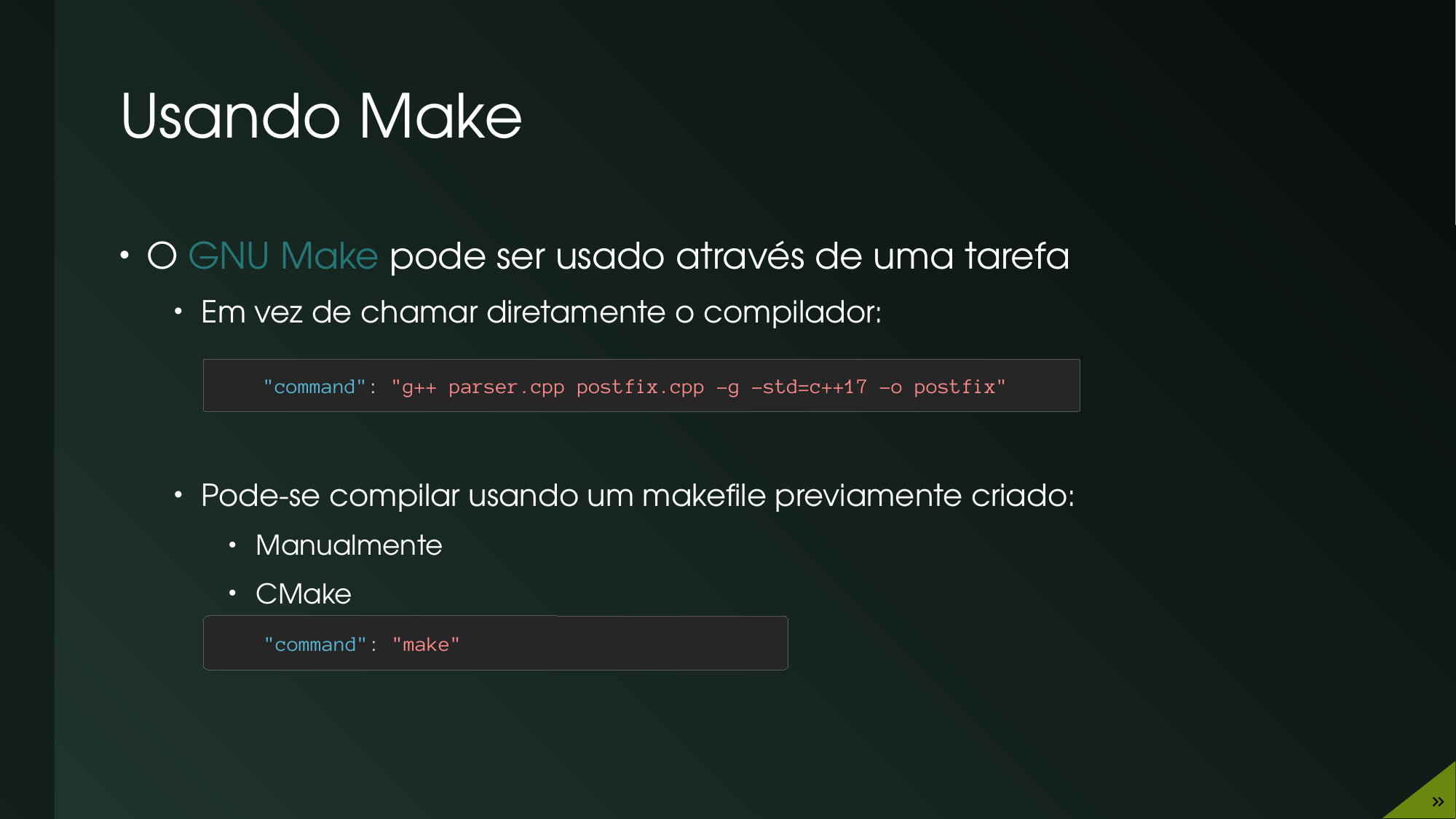

# Usando Make
O GNU Make pode ser usado através de uma tarefa
Em vez de chamar diretamente o compilador:

Pode-se compilar usando um makefile previamente criado:
Manualmente
CMake
    "command": "g++ parser.cpp postfix.cpp -g -std=c++17 -o postfix"
    "command": "make"

»